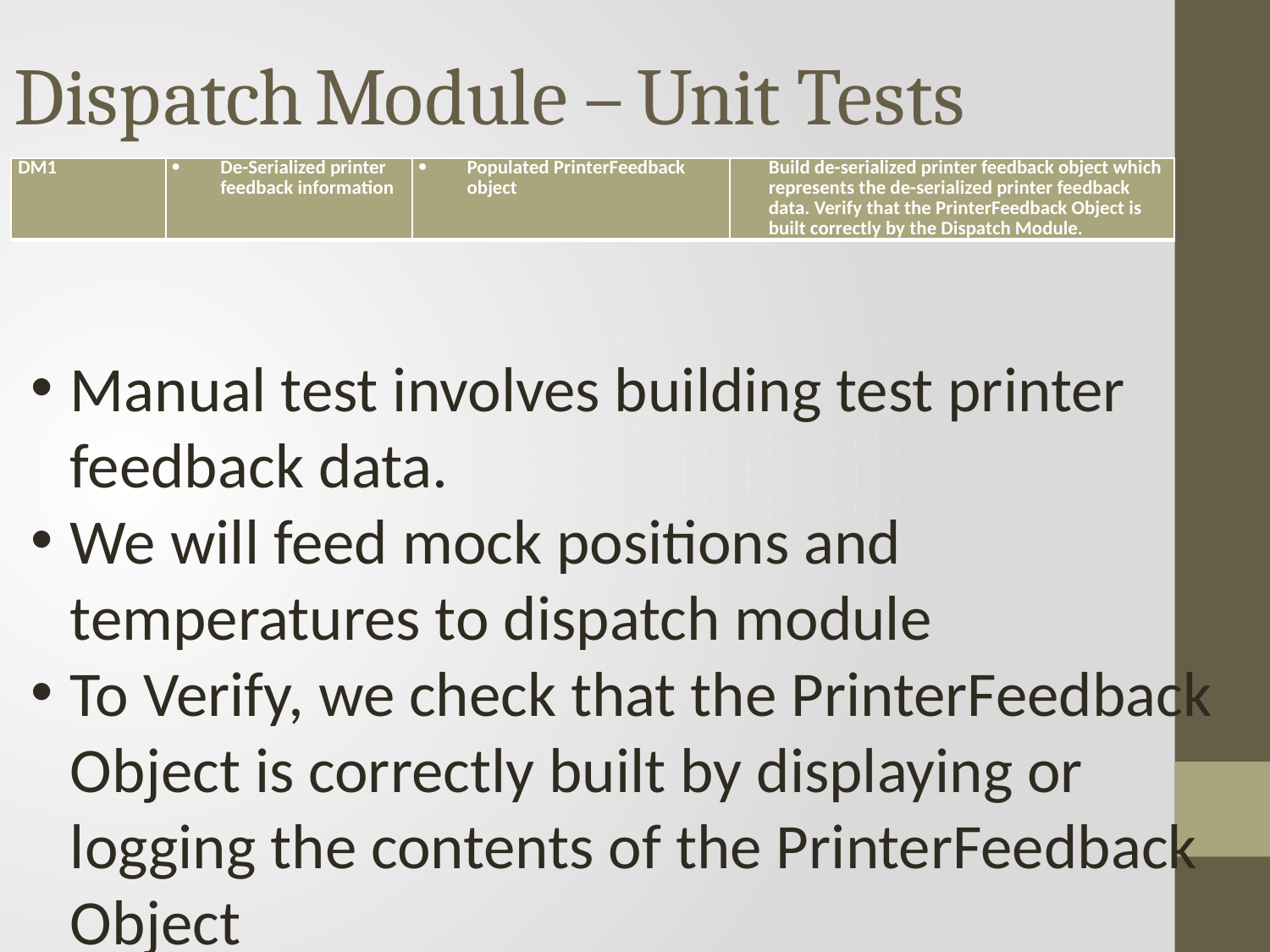

# Dispatch Module – Unit Tests
| DM1 | De-Serialized printer feedback information | Populated PrinterFeedback object | Build de-serialized printer feedback object which represents the de-serialized printer feedback data. Verify that the PrinterFeedback Object is built correctly by the Dispatch Module. |
| --- | --- | --- | --- |
Manual test involves building test printer feedback data.
We will feed mock positions and temperatures to dispatch module
To Verify, we check that the PrinterFeedback Object is correctly built by displaying or logging the contents of the PrinterFeedback Object